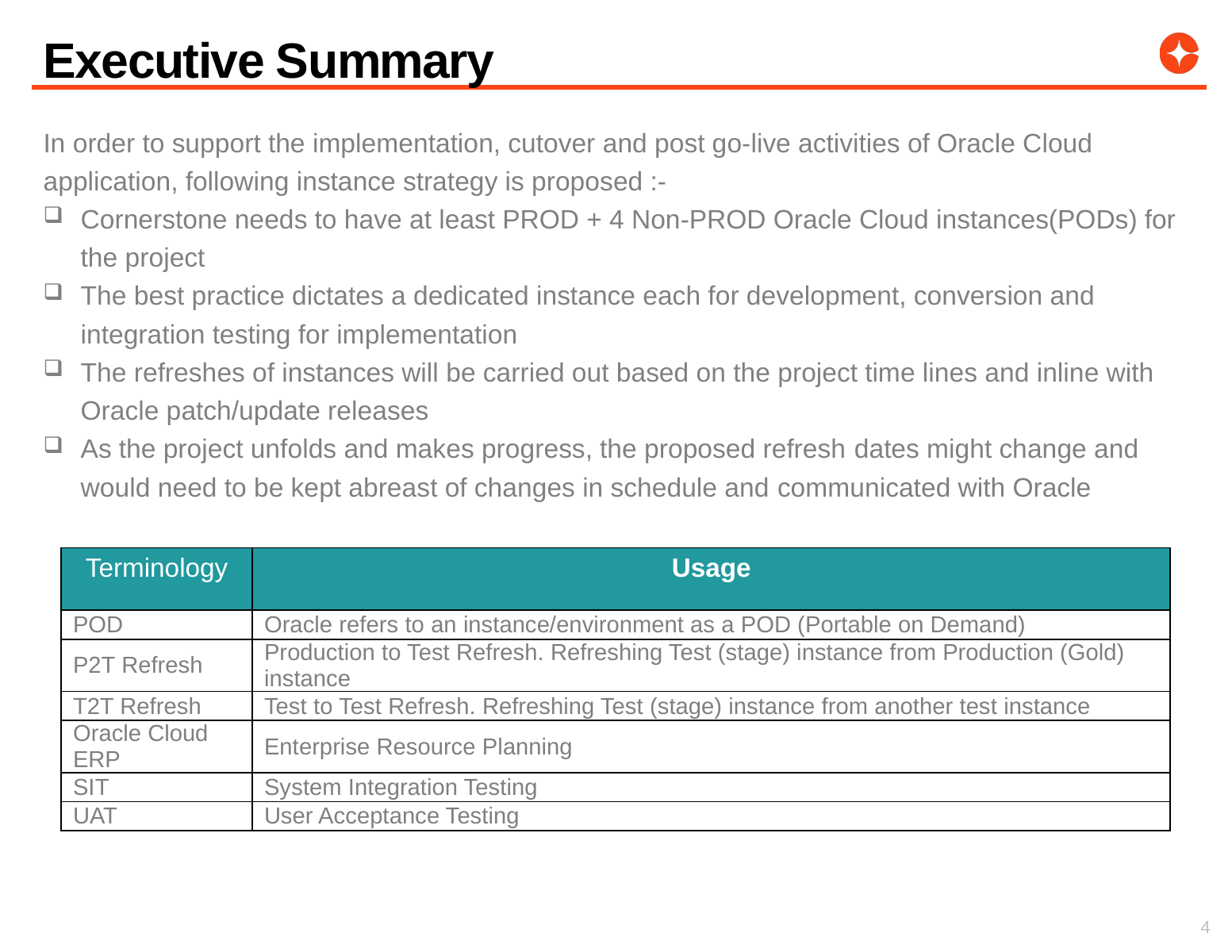

# Executive Summary
In order to support the implementation, cutover and post go-live activities of Oracle Cloud application, following instance strategy is proposed :-
Cornerstone needs to have at least PROD + 4 Non-PROD Oracle Cloud instances(PODs) for the project
The best practice dictates a dedicated instance each for development, conversion and integration testing for implementation
The refreshes of instances will be carried out based on the project time lines and inline with Oracle patch/update releases
As the project unfolds and makes progress, the proposed refresh dates might change and would need to be kept abreast of changes in schedule and communicated with Oracle

| Terminology | Usage |
| --- | --- |
| POD | Oracle refers to an instance/environment as a POD (Portable on Demand) |
| P2T Refresh | Production to Test Refresh. Refreshing Test (stage) instance from Production (Gold) instance |
| T2T Refresh | Test to Test Refresh. Refreshing Test (stage) instance from another test instance |
| Oracle Cloud ERP | Enterprise Resource Planning |
| SIT | System Integration Testing |
| UAT | User Acceptance Testing |
4